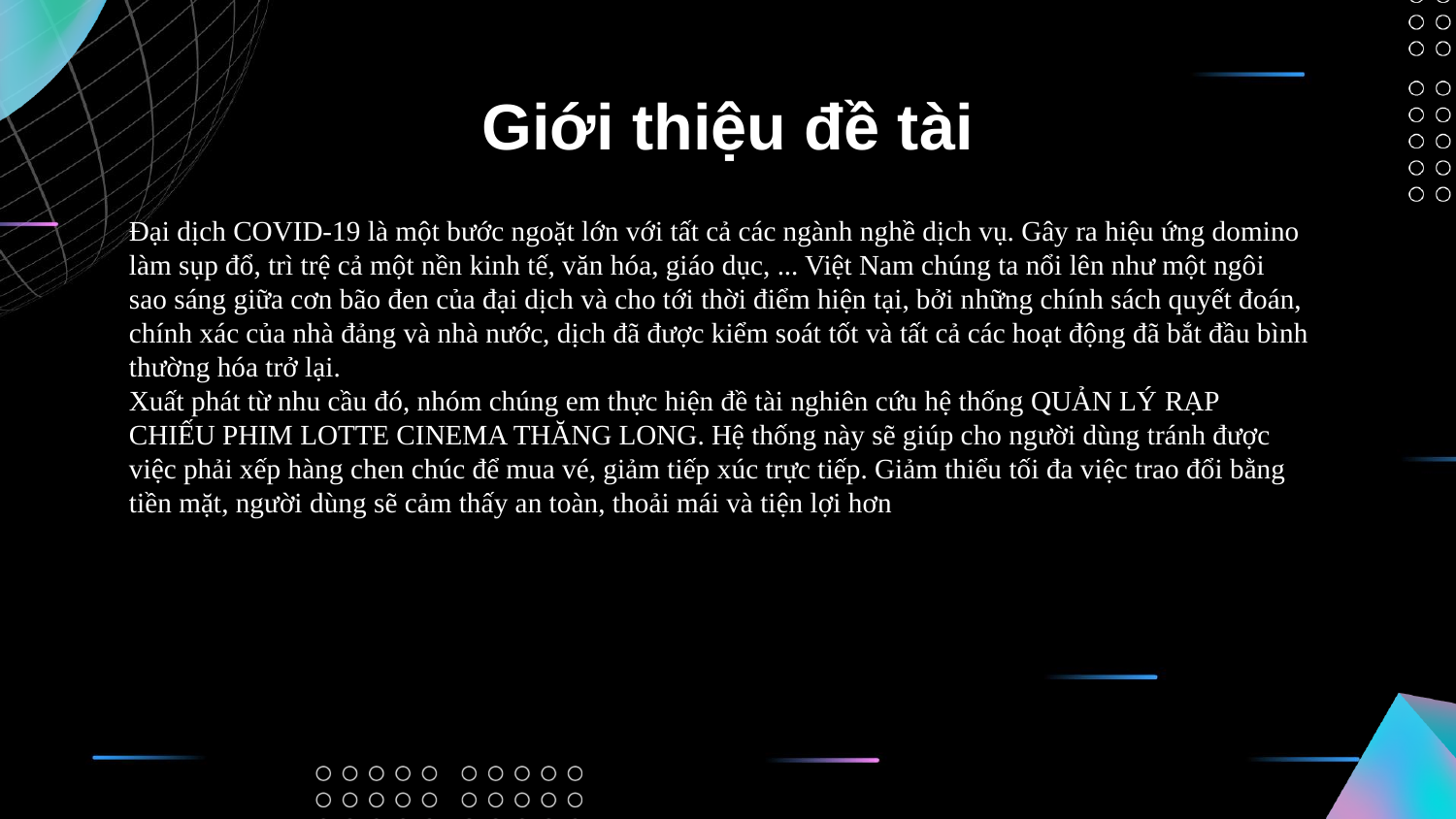

# Giới thiệu đề tài
Đại dịch COVID-19 là một bước ngoặt lớn với tất cả các ngành nghề dịch vụ. Gây ra hiệu ứng domino làm sụp đổ, trì trệ cả một nền kinh tế, văn hóa, giáo dục, ... Việt Nam chúng ta nổi lên như một ngôi sao sáng giữa cơn bão đen của đại dịch và cho tới thời điểm hiện tại, bởi những chính sách quyết đoán, chính xác của nhà đảng và nhà nước, dịch đã được kiểm soát tốt và tất cả các hoạt động đã bắt đầu bình thường hóa trở lại.
Xuất phát từ nhu cầu đó, nhóm chúng em thực hiện đề tài nghiên cứu hệ thống QUẢN LÝ RẠP CHIẾU PHIM LOTTE CINEMA THĂNG LONG. Hệ thống này sẽ giúp cho người dùng tránh được việc phải xếp hàng chen chúc để mua vé, giảm tiếp xúc trực tiếp. Giảm thiểu tối đa việc trao đổi bằng tiền mặt, người dùng sẽ cảm thấy an toàn, thoải mái và tiện lợi hơn